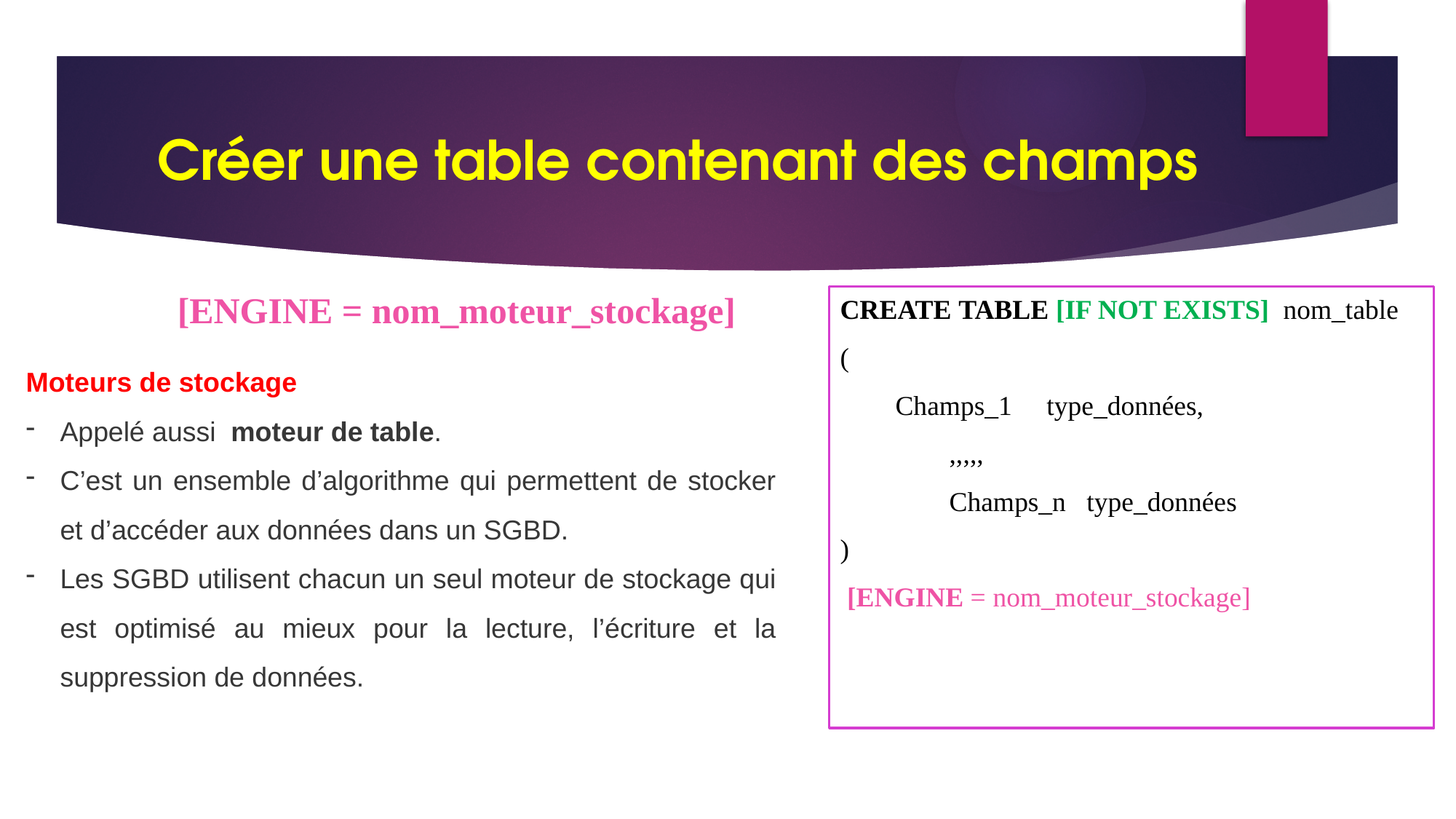

# Créer une table contenant des champs
[ENGINE = nom_moteur_stockage]
CREATE TABLE [IF NOT EXISTS]  nom_table
(
        Champs_1     type_données,
	,,,,,
	Champs_n   type_données
)
 [ENGINE = nom_moteur_stockage]

Moteurs de stockage
Appelé aussi  moteur de table.
C’est un ensemble d’algorithme qui permettent de stocker et d’accéder aux données dans un SGBD.
Les SGBD utilisent chacun un seul moteur de stockage qui est optimisé au mieux pour la lecture, l’écriture et la suppression de données.